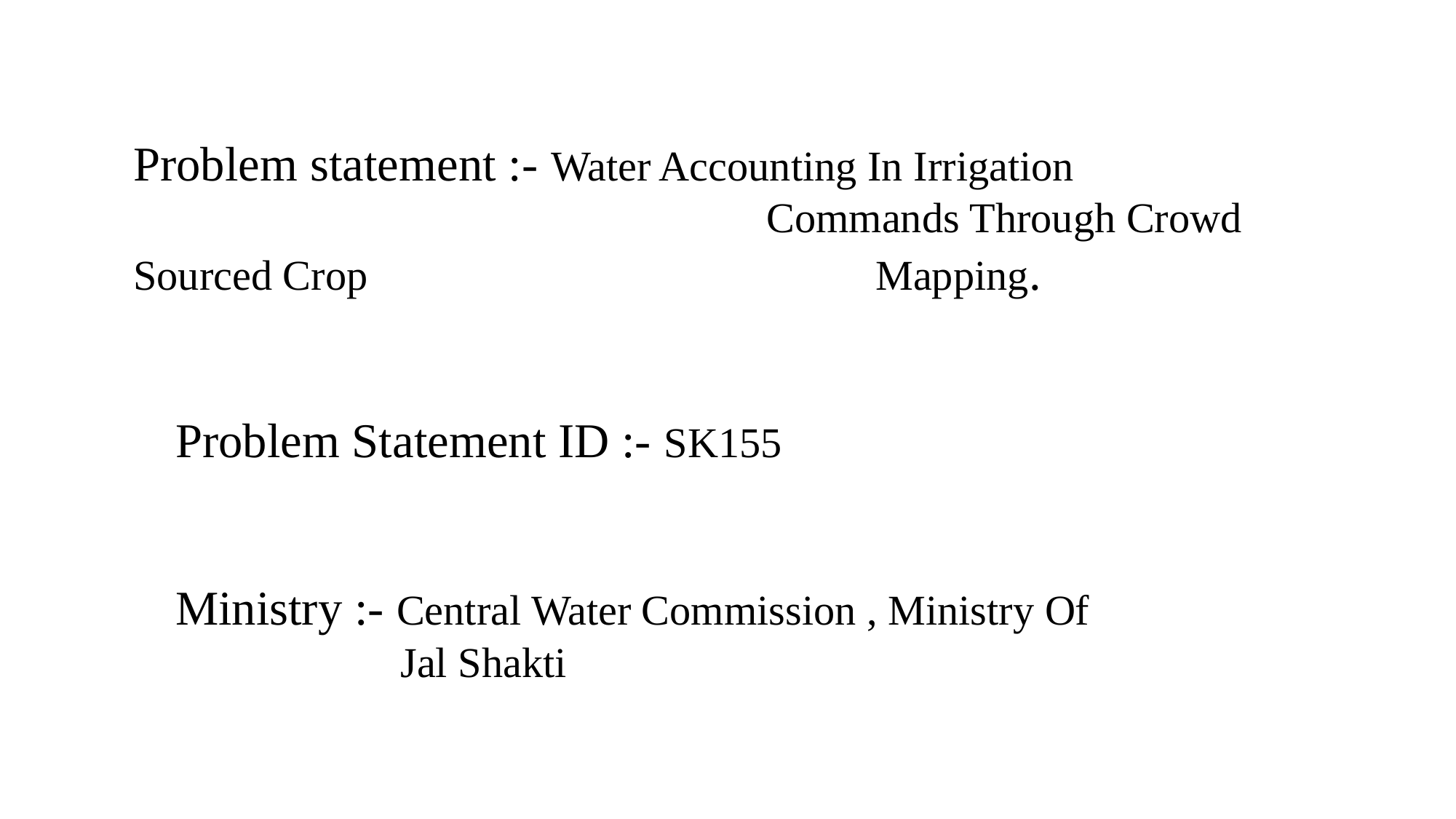

Problem statement :- Water Accounting In Irrigation                                                     	                             Commands Through Crowd Sourced Crop  	 	                             Mapping.
Problem Statement ID :- SK155
Ministry :- Central Water Commission , Ministry Of                 	           Jal Shakti